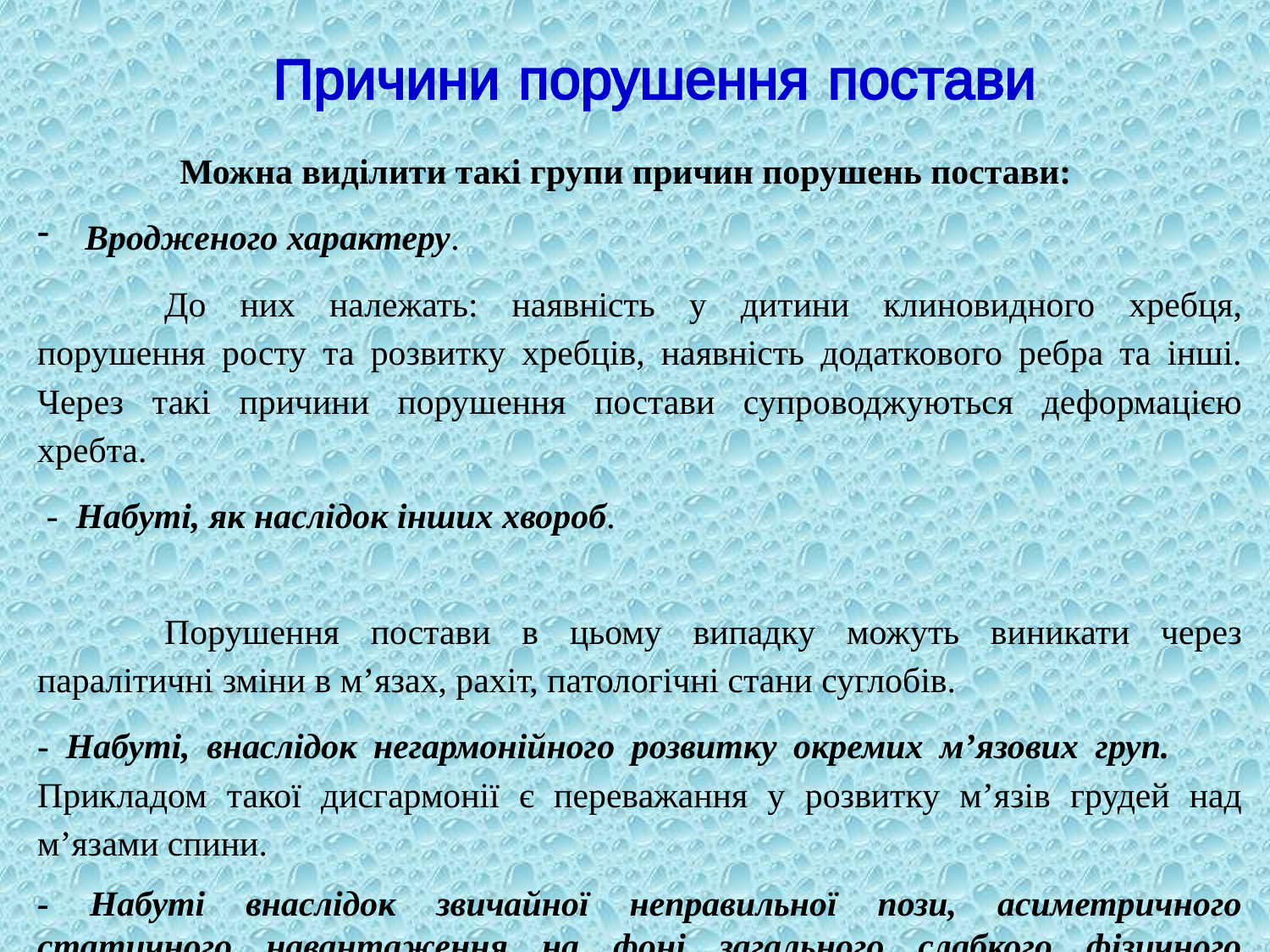

Причини порушення постави
                Можна виділити такі групи причин порушень постави:
Вродженого характеру.
	До них належать: наявність у дитини клиновидного хребця, порушення росту та розвитку хребців, наявність додаткового ребра та інші. Через такі причини порушення постави супроводжуються деформацією хребта.
 -  Набуті, як наслідок інших хвороб.
	Порушення постави в цьому випадку можуть виникати через паралітичні зміни в м’язах, рахіт, патологічні стани суглобів.
- Набуті, внаслідок негармонійного розвитку окремих м’язових груп. 	Прикладом такої дисгармонії є переважання у розвитку м’язів грудей над м’язами спини.
- Набуті внаслідок звичайної неправильної пози, асиметричного статичного навантаження на фоні загального слабкого фізичного розвитку.